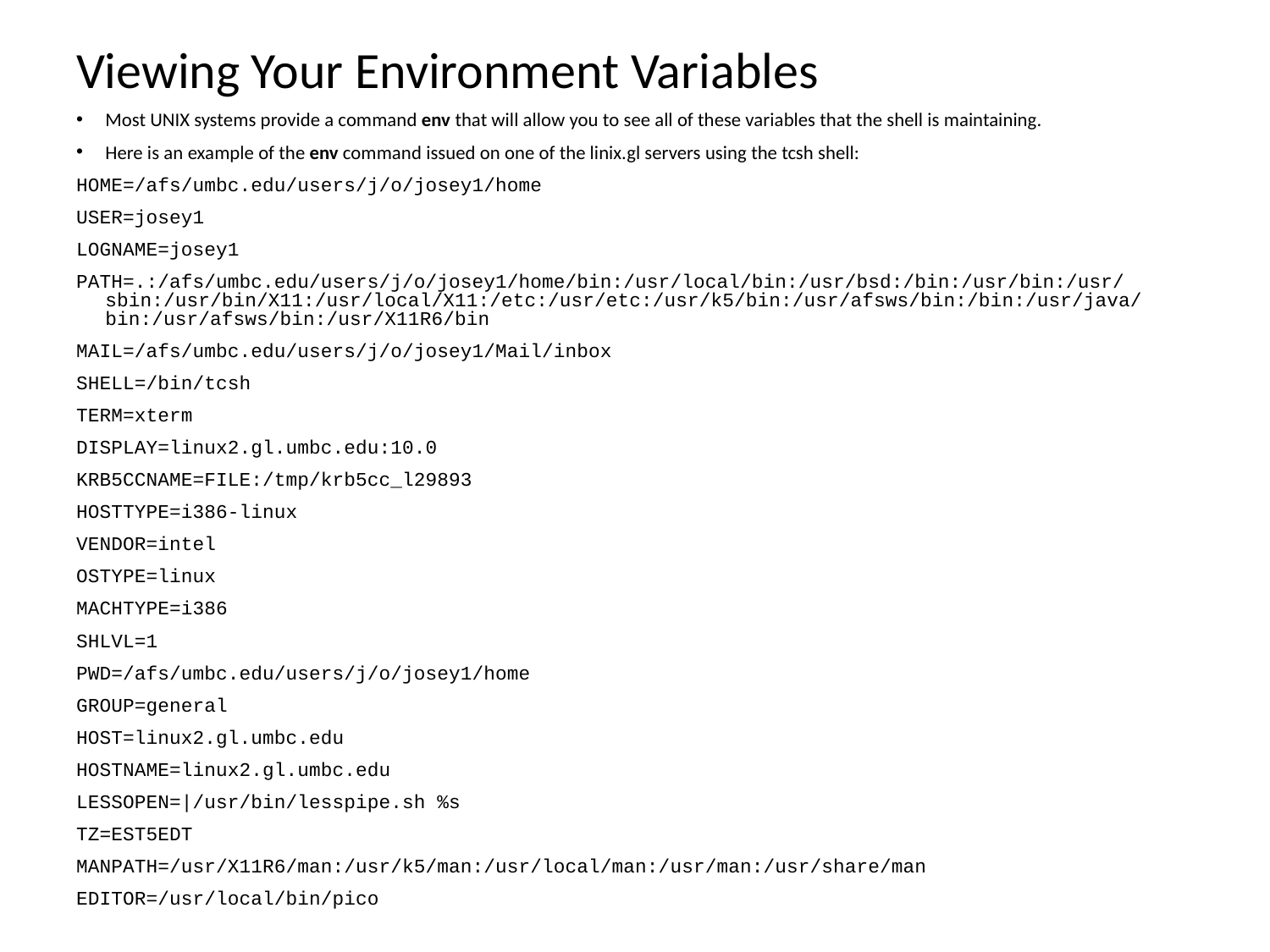

# Viewing Your Environment Variables
Most UNIX systems provide a command env that will allow you to see all of these variables that the shell is maintaining.
Here is an example of the env command issued on one of the linix.gl servers using the tcsh shell:
HOME=/afs/umbc.edu/users/j/o/josey1/home
USER=josey1
LOGNAME=josey1
PATH=.:/afs/umbc.edu/users/j/o/josey1/home/bin:/usr/local/bin:/usr/bsd:/bin:/usr/bin:/usr/sbin:/usr/bin/X11:/usr/local/X11:/etc:/usr/etc:/usr/k5/bin:/usr/afsws/bin:/bin:/usr/java/bin:/usr/afsws/bin:/usr/X11R6/bin
MAIL=/afs/umbc.edu/users/j/o/josey1/Mail/inbox
SHELL=/bin/tcsh
TERM=xterm
DISPLAY=linux2.gl.umbc.edu:10.0
KRB5CCNAME=FILE:/tmp/krb5cc_l29893
HOSTTYPE=i386-linux
VENDOR=intel
OSTYPE=linux
MACHTYPE=i386
SHLVL=1
PWD=/afs/umbc.edu/users/j/o/josey1/home
GROUP=general
HOST=linux2.gl.umbc.edu
HOSTNAME=linux2.gl.umbc.edu
LESSOPEN=|/usr/bin/lesspipe.sh %s
TZ=EST5EDT
MANPATH=/usr/X11R6/man:/usr/k5/man:/usr/local/man:/usr/man:/usr/share/man
EDITOR=/usr/local/bin/pico